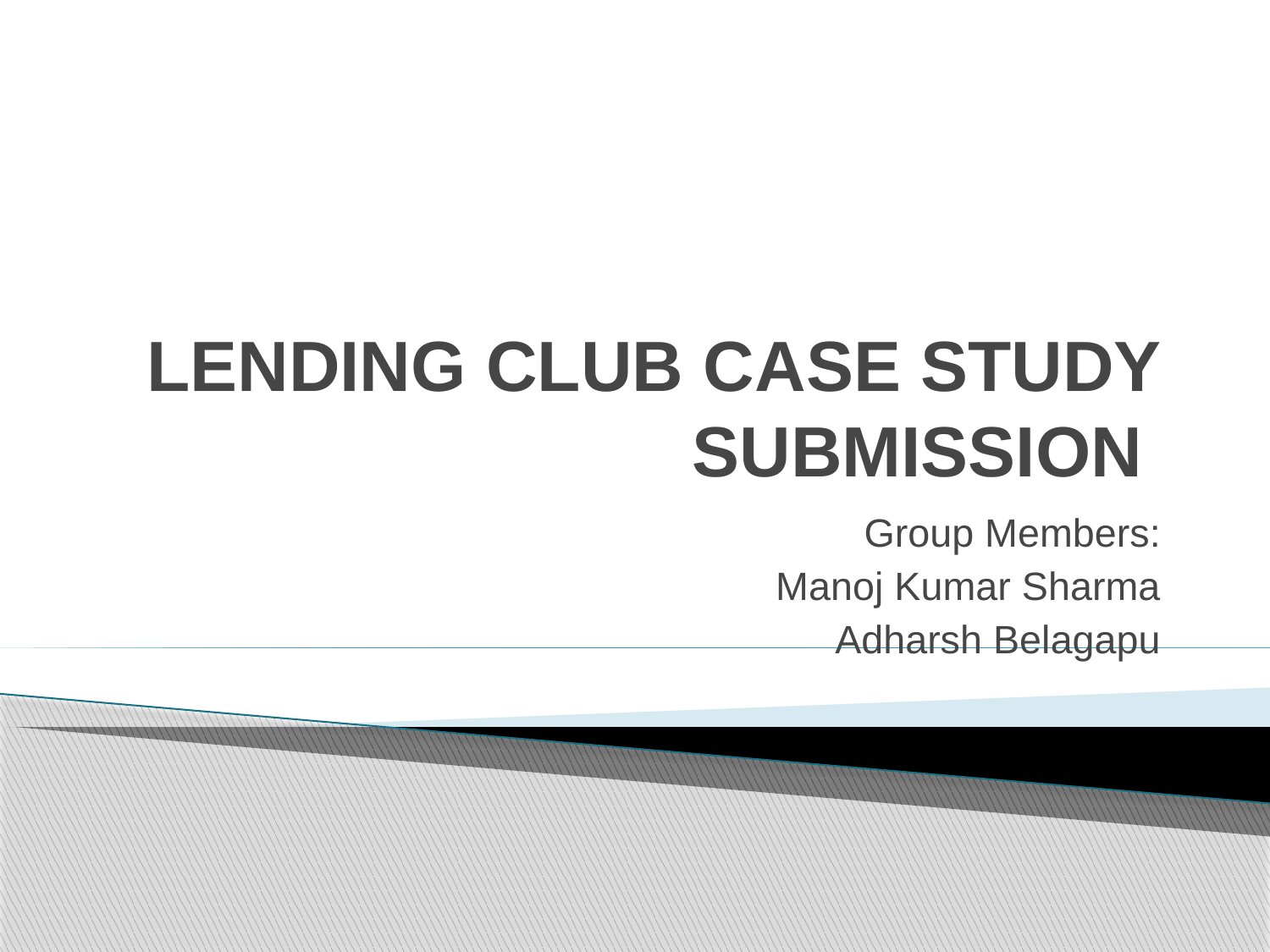

# LENDING CLUB CASE STUDY SUBMISSION
Group Members:
Manoj Kumar Sharma
Adharsh Belagapu